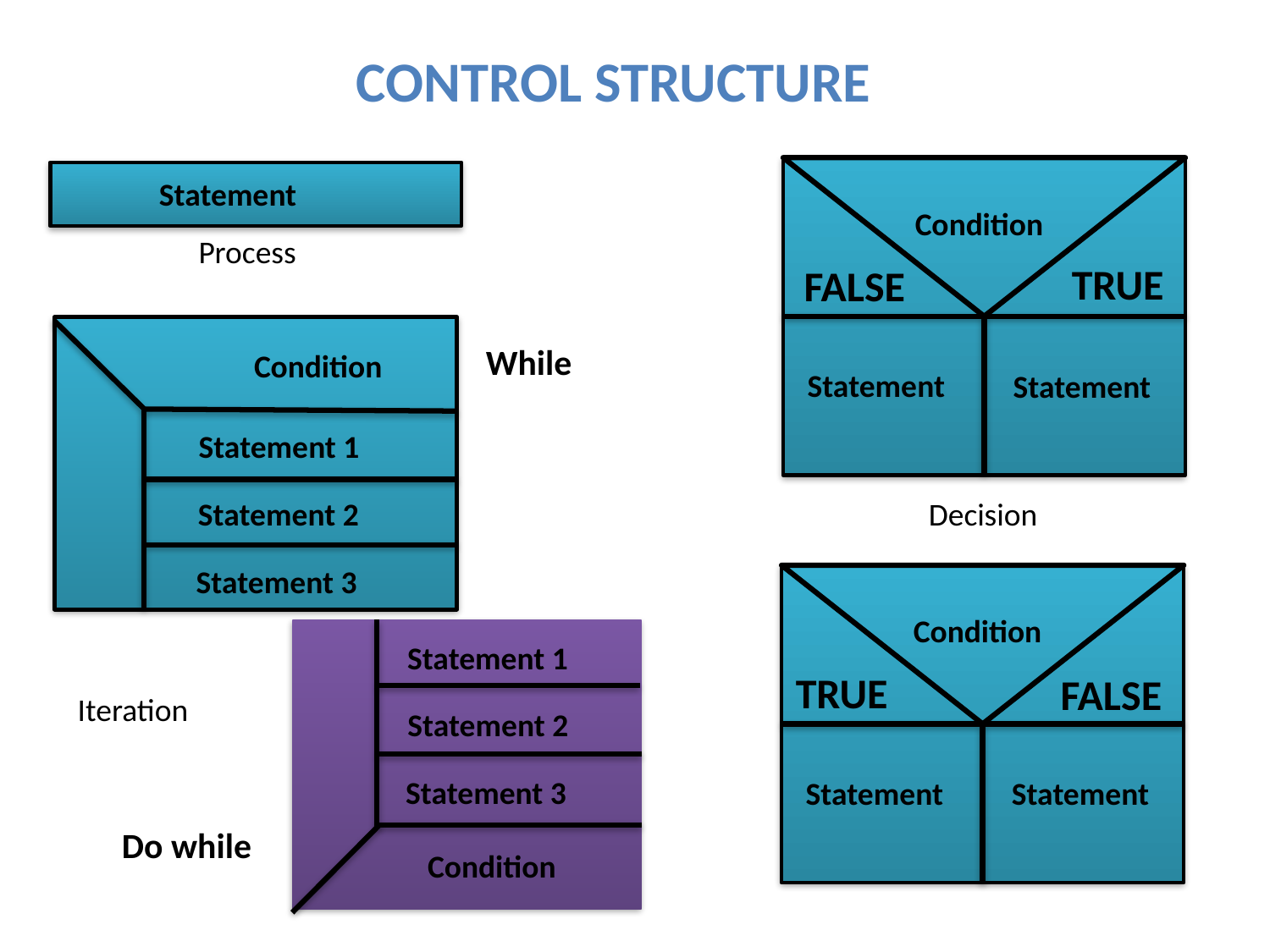

Control Structure

Condition
TRUE
FALSE
Statement
Statement
Decision

Process
Statement

Condition
Statement 1
Iteration
While
Statement 2
Statement 3

Condition
TRUE
FALSE
Statement
Statement

Condition
Statement 1
Statement 2
Statement 3
Do while